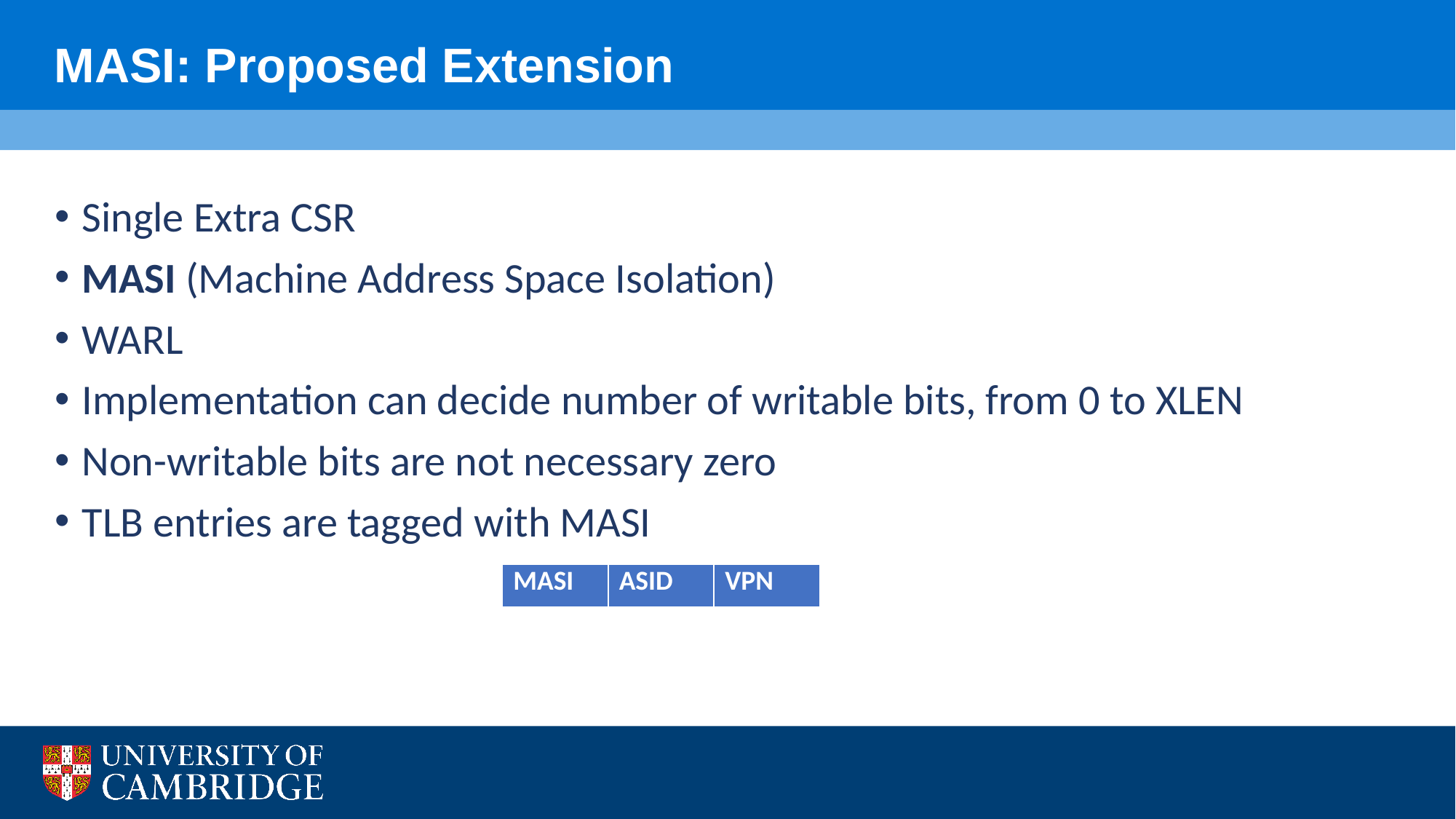

# MASI: Proposed Extension
Single Extra CSR
MASI (Machine Address Space Isolation)
WARL
Implementation can decide number of writable bits, from 0 to XLEN
Non-writable bits are not necessary zero
TLB entries are tagged with MASI

| MASI | ASID | VPN |
| --- | --- | --- |